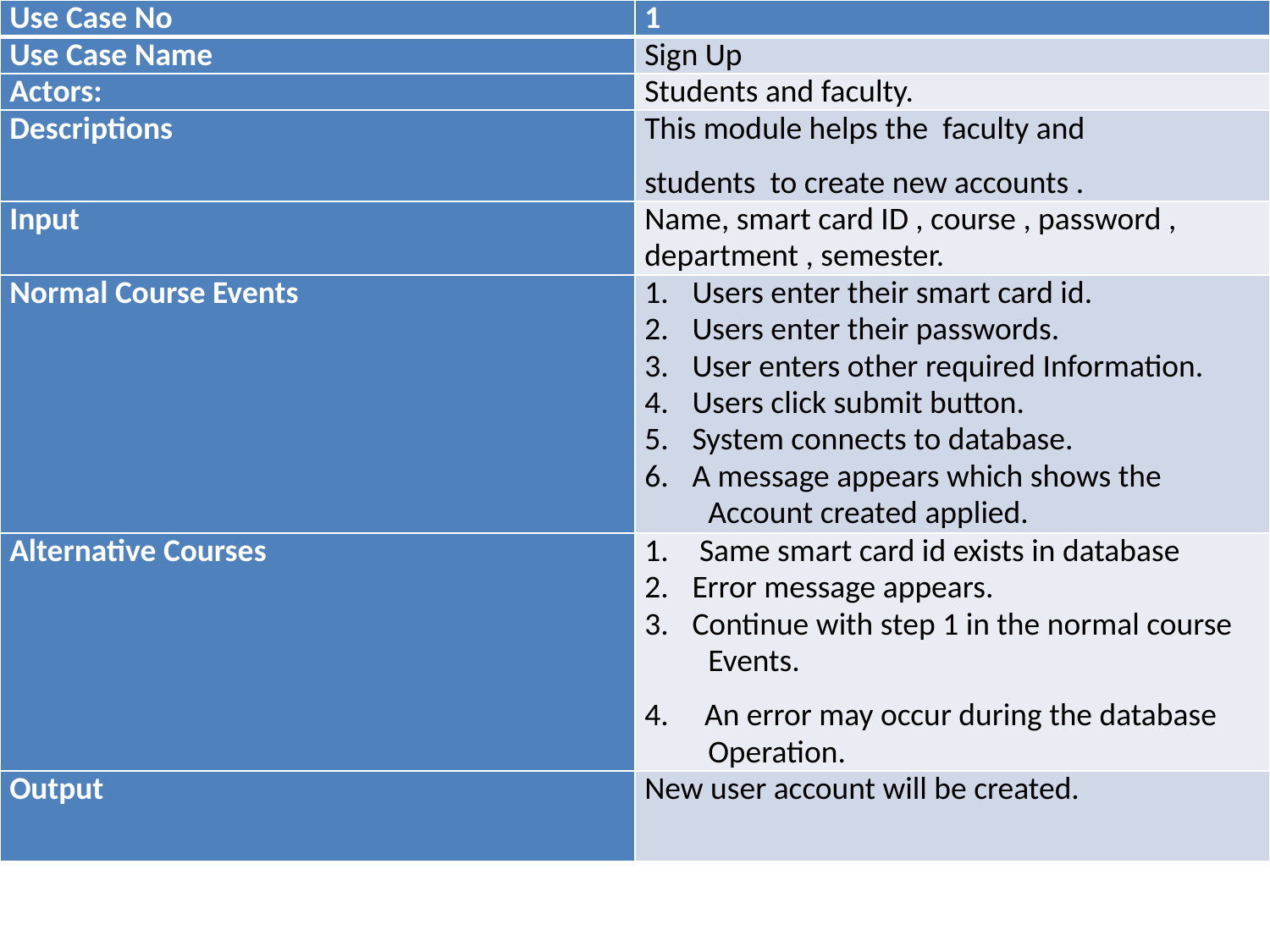

| Use Case No | 1 |
| --- | --- |
| Use Case Name | Sign Up |
| Actors: | Students and faculty. |
| Descriptions | This module helps the faculty and students to create new accounts . |
| Input | Name, smart card ID , course , password , department , semester. |
| Normal Course Events | Users enter their smart card id. Users enter their passwords. User enters other required Information. Users click submit button. System connects to database. A message appears which shows the Account created applied. |
| Alternative Courses | Same smart card id exists in database Error message appears. Continue with step 1 in the normal course Events. 4. An error may occur during the database Operation. |
| Output | New user account will be created. |